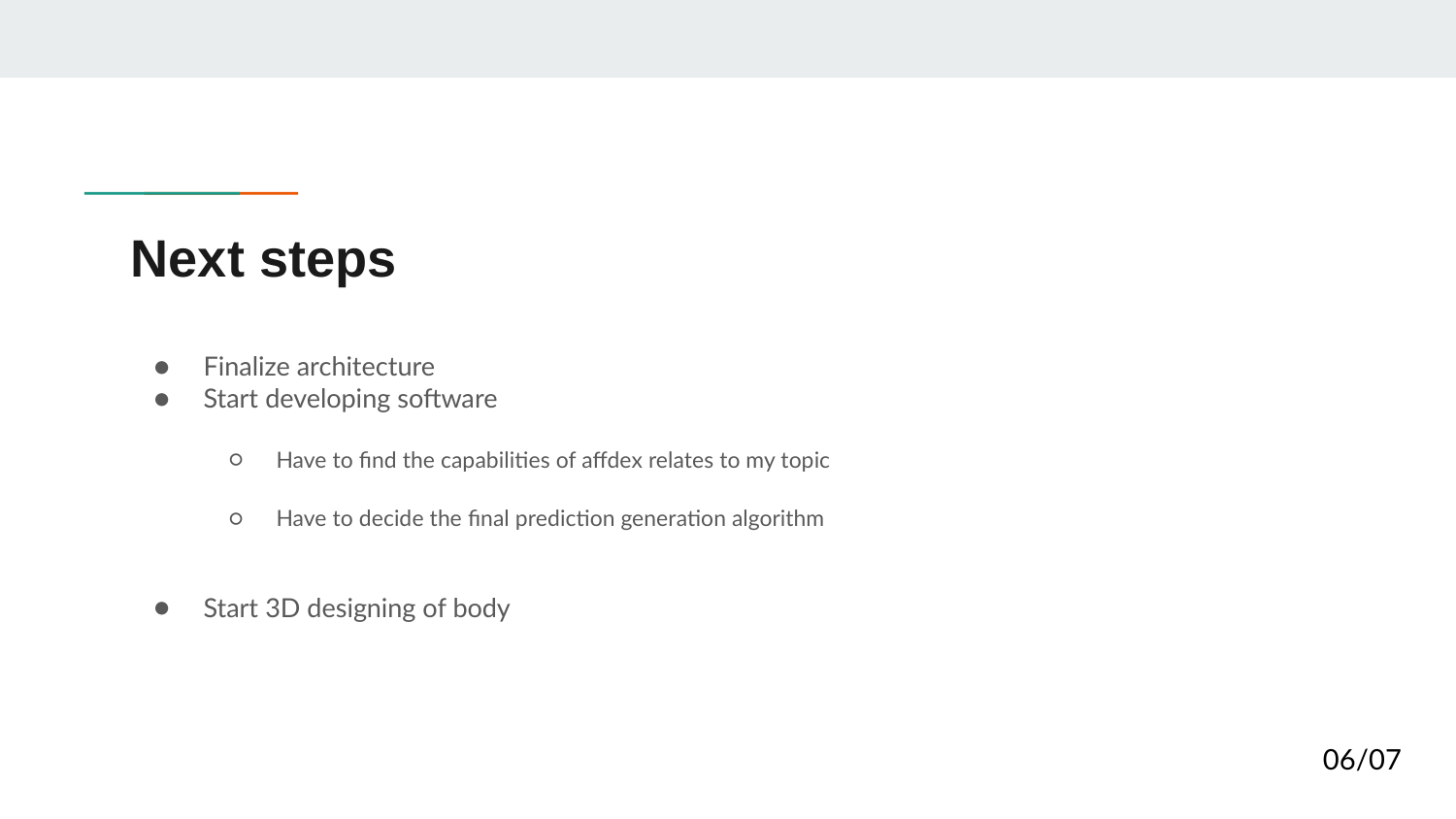

# Next steps
Finalize architecture
Start developing software
Have to find the capabilities of affdex relates to my topic
Have to decide the final prediction generation algorithm

Start 3D designing of body
06/07